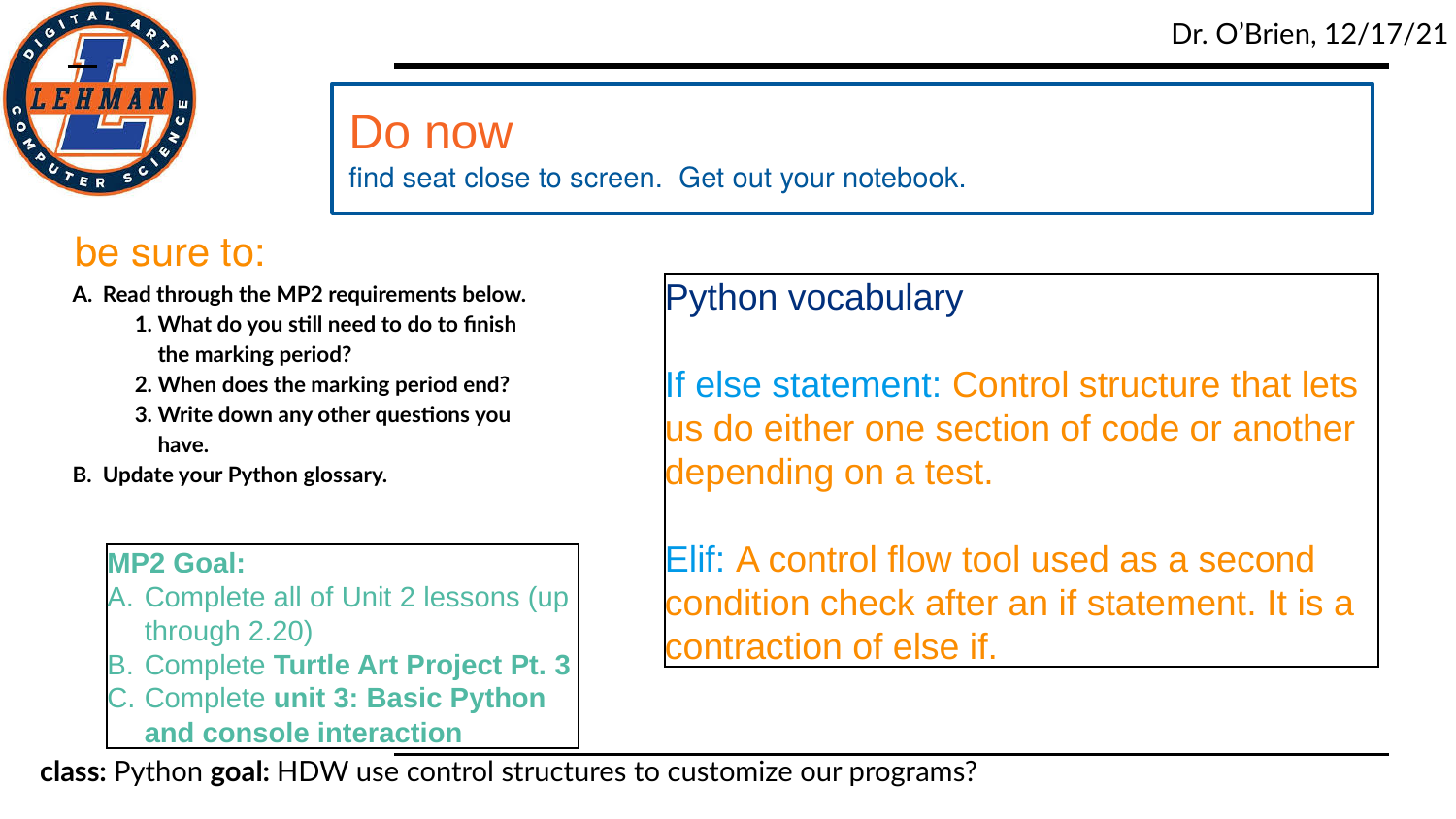

Do now
find seat close to screen.  Get out your notebook.
# s
be sure to:
Read through the MP2 requirements below.
What do you still need to do to finish the marking period?
When does the marking period end?
Write down any other questions you have.
Update your Python glossary.
Python vocabulary
If else statement: Control structure that lets us do either one section of code or another depending on a test.

Elif: A control flow tool used as a second condition check after an if statement. It is a contraction of else if.
MP2 Goal:
Complete all of Unit 2 lessons (up through 2.20)
Complete Turtle Art Project Pt. 3
Complete unit 3: Basic Python and console interaction